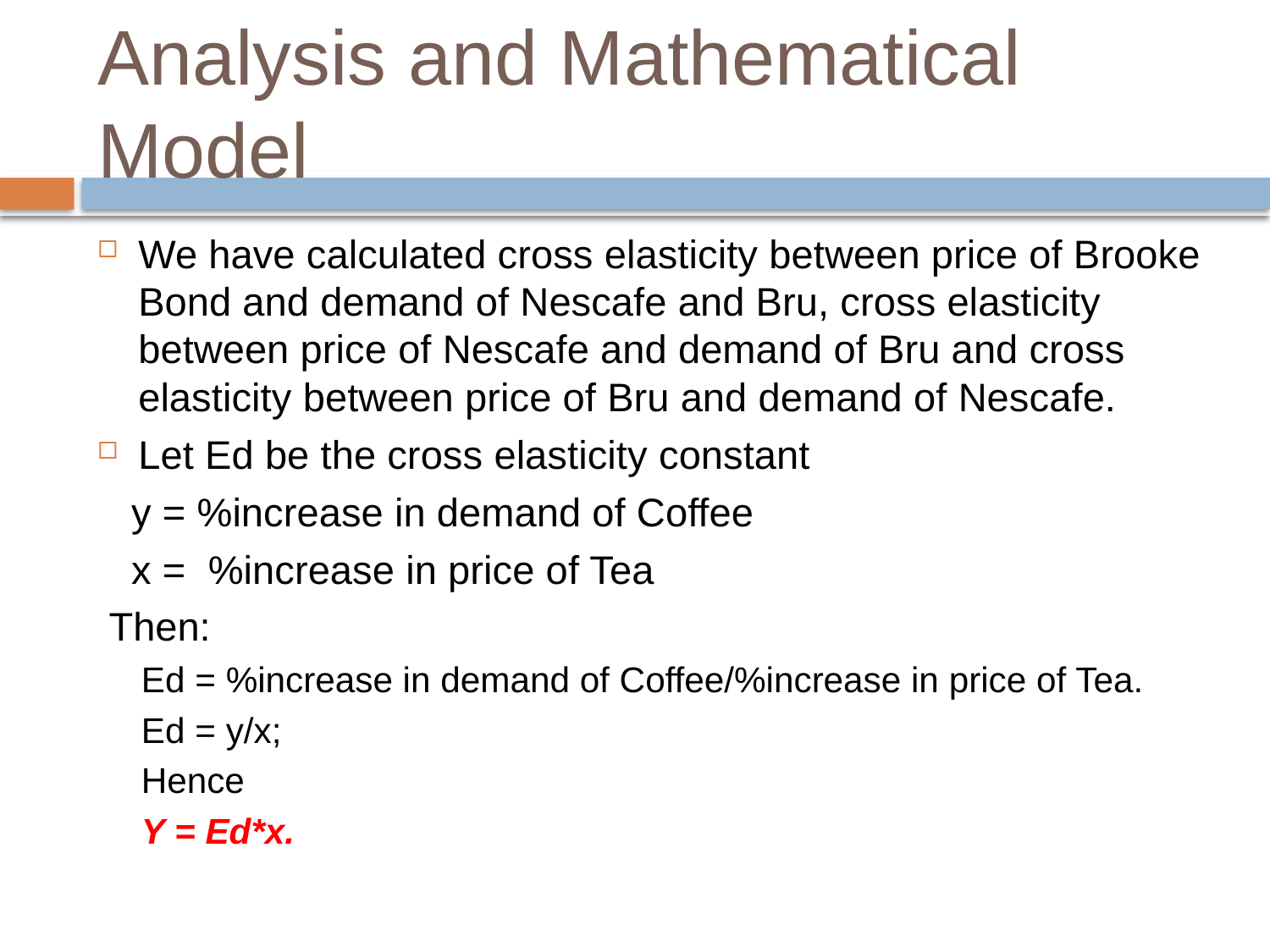

# Analysis and Mathematical Model
We have calculated cross elasticity between price of Brooke Bond and demand of Nescafe and Bru, cross elasticity between price of Nescafe and demand of Bru and cross elasticity between price of Bru and demand of Nescafe.
Let Ed be the cross elasticity constant
   y = %increase in demand of Coffee
   x =  %increase in price of Tea
 Then:
Ed = %increase in demand of Coffee/%increase in price of Tea.
Ed = y/x;
Hence
Y = Ed*x.